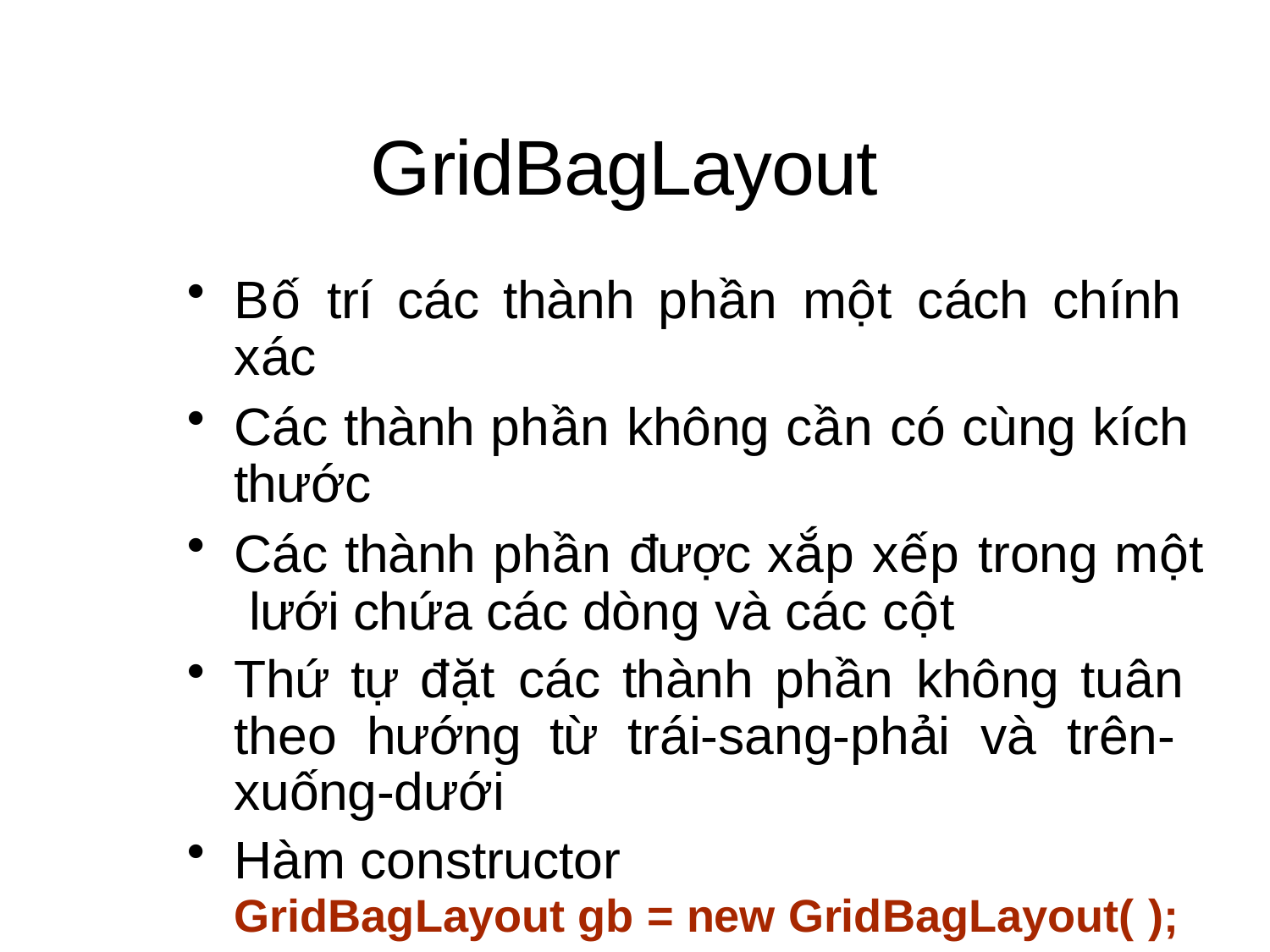

# GridBagLayout
Bố trí các thành phần một cách chính  xác
Các thành phần không cần có cùng kích  thước
Các thành phần được xắp xếp trong một  lưới chứa các dòng và các cột
Thứ tự đặt các thành phần không tuân  theo hướng từ trái-sang-phải và trên-  xuống-dưới
Hàm constructor
GridBagLayout gb = new GridBagLayout( );